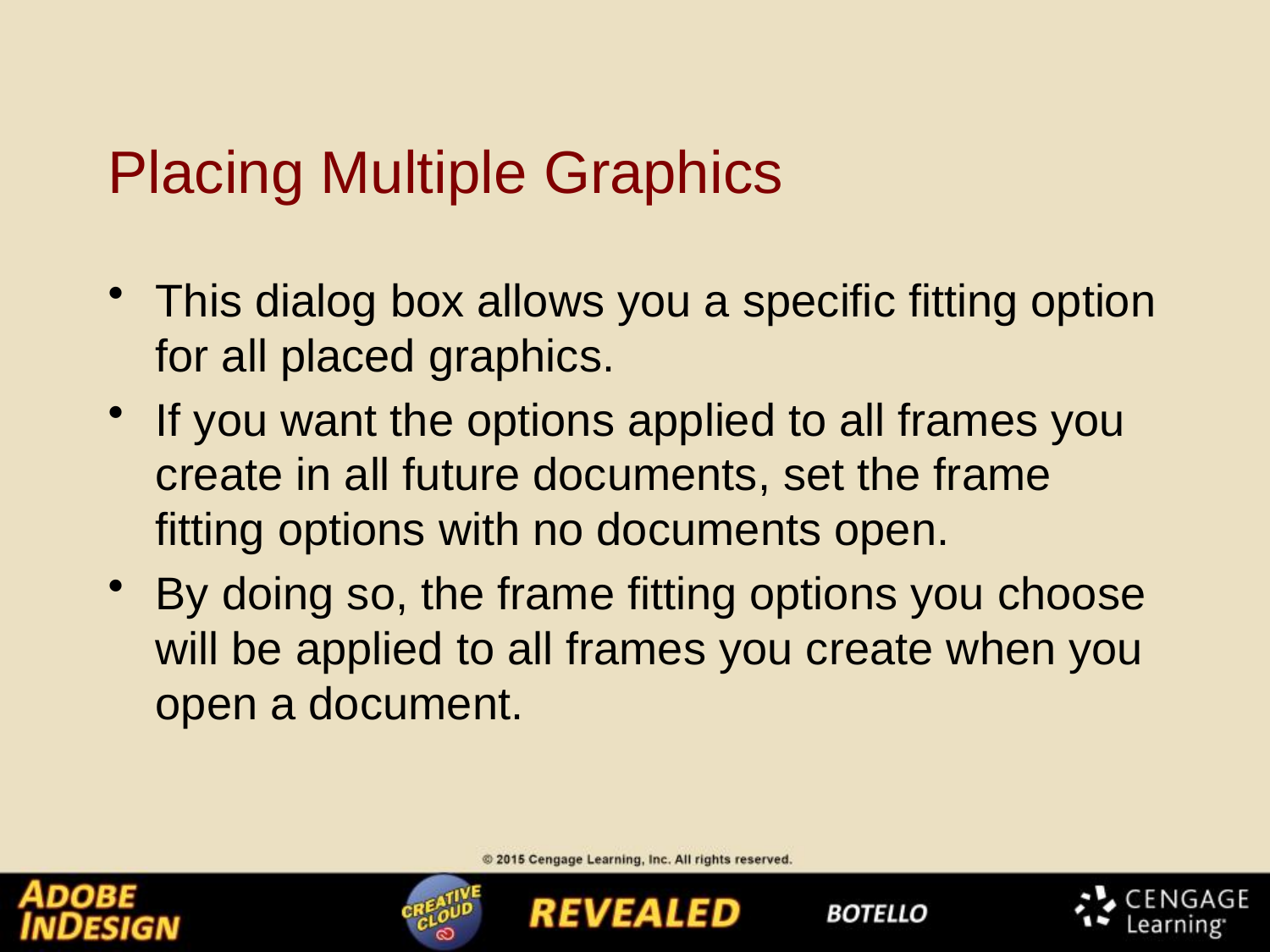

# Placing Multiple Graphics
This dialog box allows you a specific fitting option for all placed graphics.
If you want the options applied to all frames you create in all future documents, set the frame fitting options with no documents open.
By doing so, the frame fitting options you choose will be applied to all frames you create when you open a document.